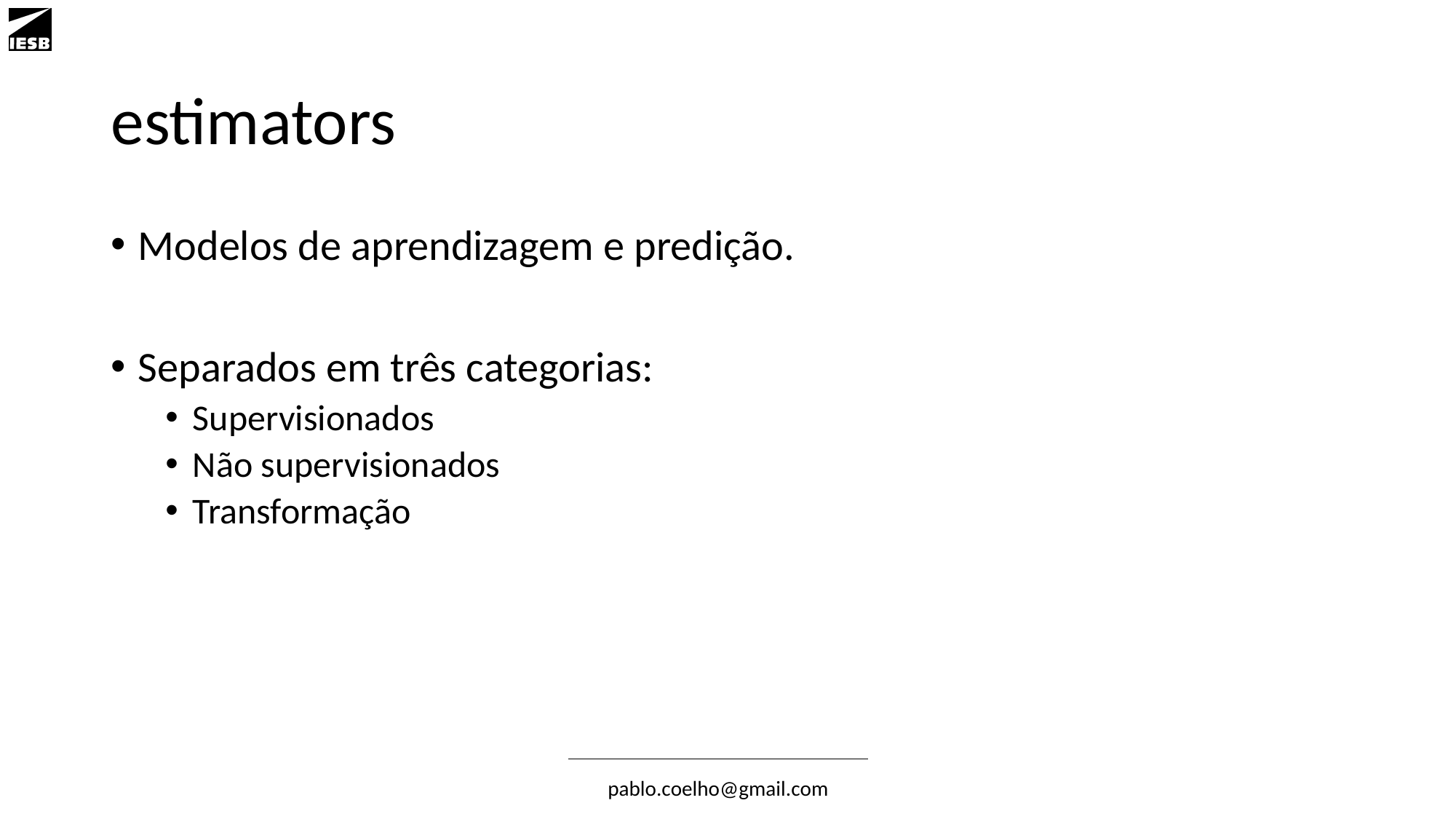

# estimators
Modelos de aprendizagem e predição.

Separados em três categorias:
Supervisionados
Não supervisionados
Transformação